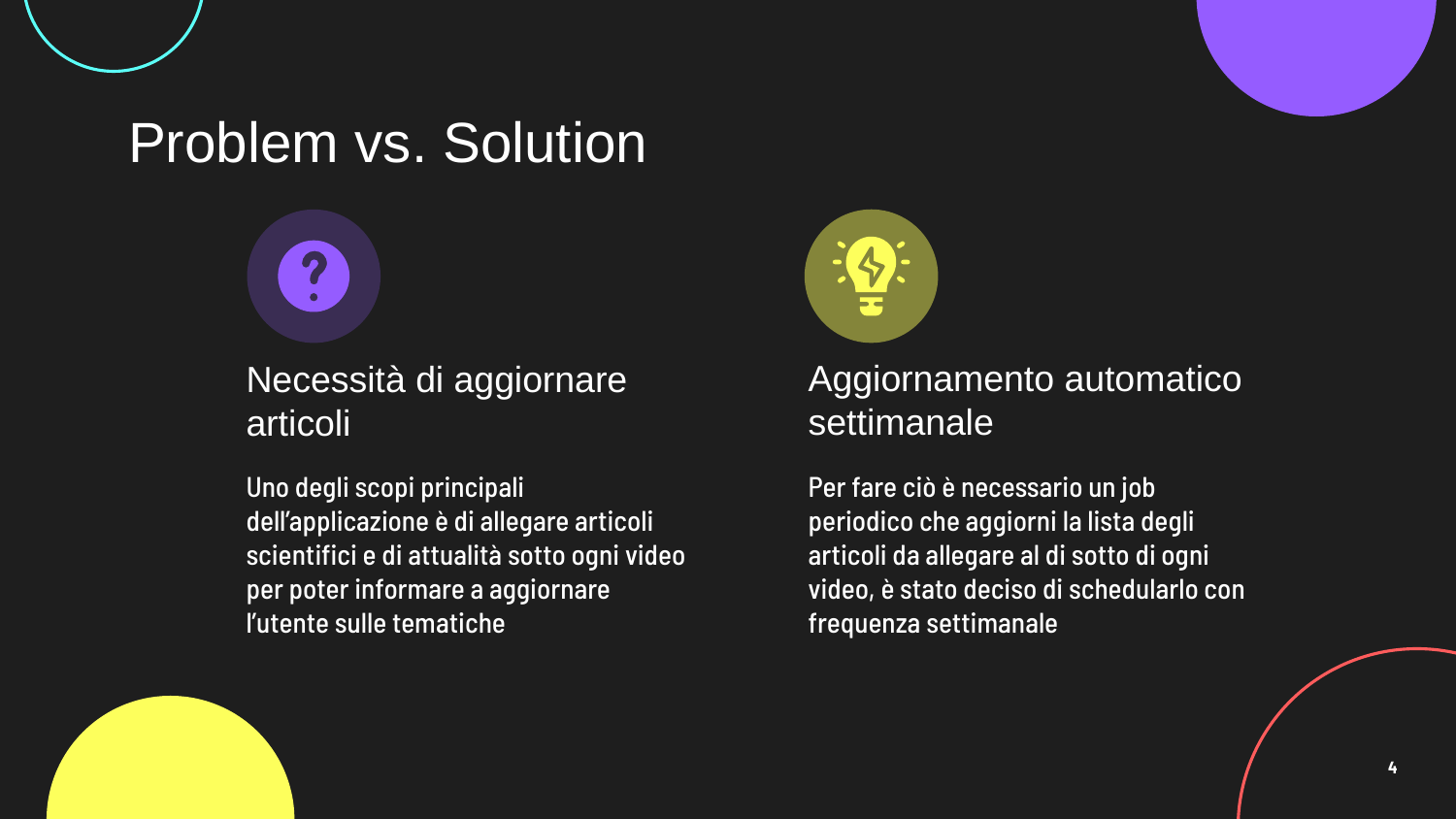

# Problem vs. Solution

Aggiornamento automatico settimanale
Necessità di aggiornare articoli
Uno degli scopi principali dell’applicazione è di allegare articoli scientifici e di attualità sotto ogni video per poter informare a aggiornare l’utente sulle tematiche
Per fare ciò è necessario un job periodico che aggiorni la lista degli articoli da allegare al di sotto di ogni video, è stato deciso di schedularlo con frequenza settimanale
4